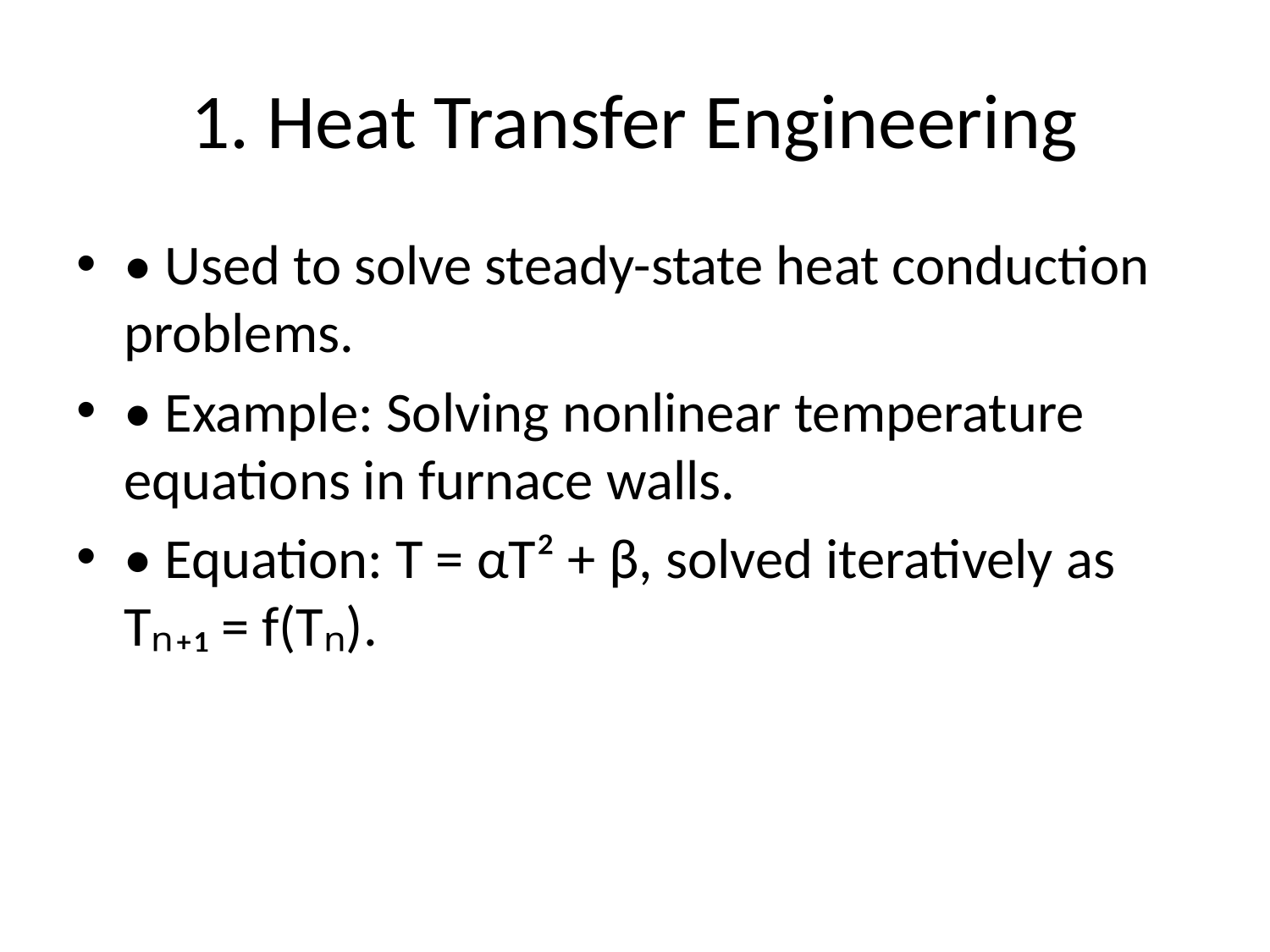

# 1. Heat Transfer Engineering
• Used to solve steady-state heat conduction problems.
• Example: Solving nonlinear temperature equations in furnace walls.
• Equation: T = αT² + β, solved iteratively as Tₙ₊₁ = f(Tₙ).